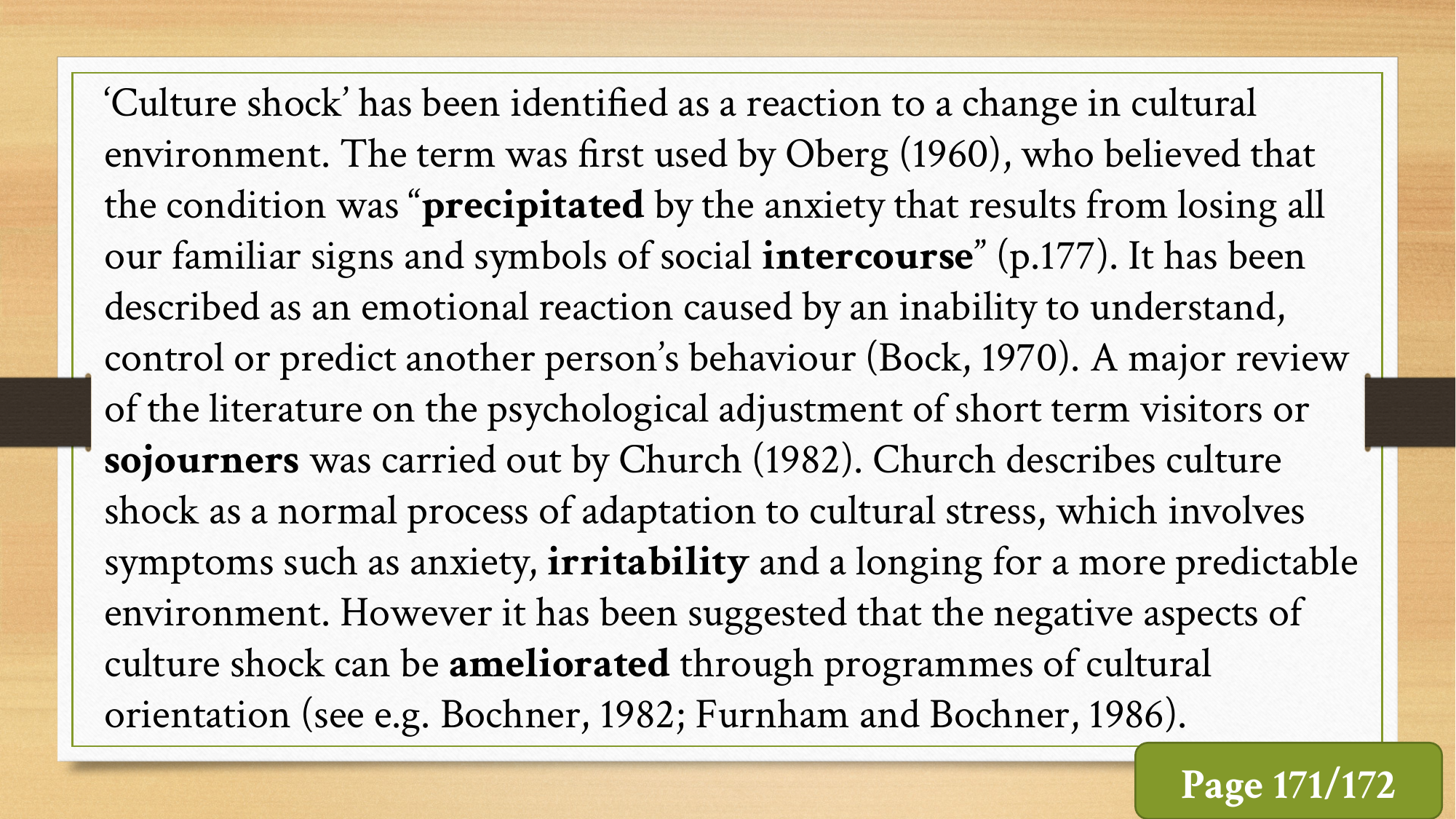

‘Culture shock’ has been identified as a reaction to a change in cultural environment. The term was first used by Oberg (1960), who believed that the condition was “precipitated by the anxiety that results from losing all our familiar signs and symbols of social intercourse” (p.177). It has been described as an emotional reaction caused by an inability to understand, control or predict another person’s behaviour (Bock, 1970). A major review of the literature on the psychological adjustment of short term visitors or sojourners was carried out by Church (1982). Church describes culture shock as a normal process of adaptation to cultural stress, which involves symptoms such as anxiety, irritability and a longing for a more predictable environment. However it has been suggested that the negative aspects of culture shock can be ameliorated through programmes of cultural orientation (see e.g. Bochner, 1982; Furnham and Bochner, 1986).
Page 171/172